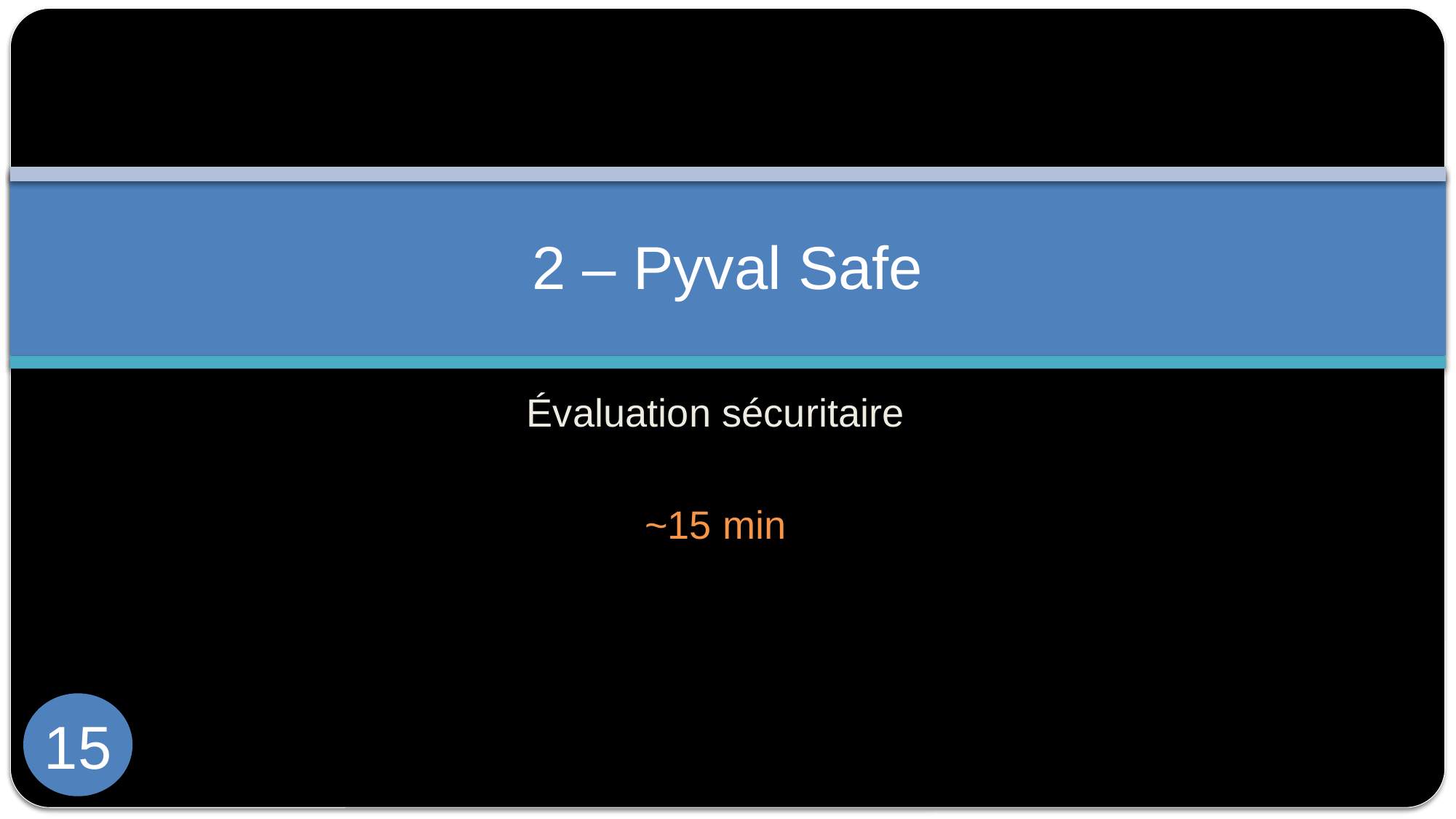

# 2 – Pyval Safe
Évaluation sécuritaire

~15 min
15